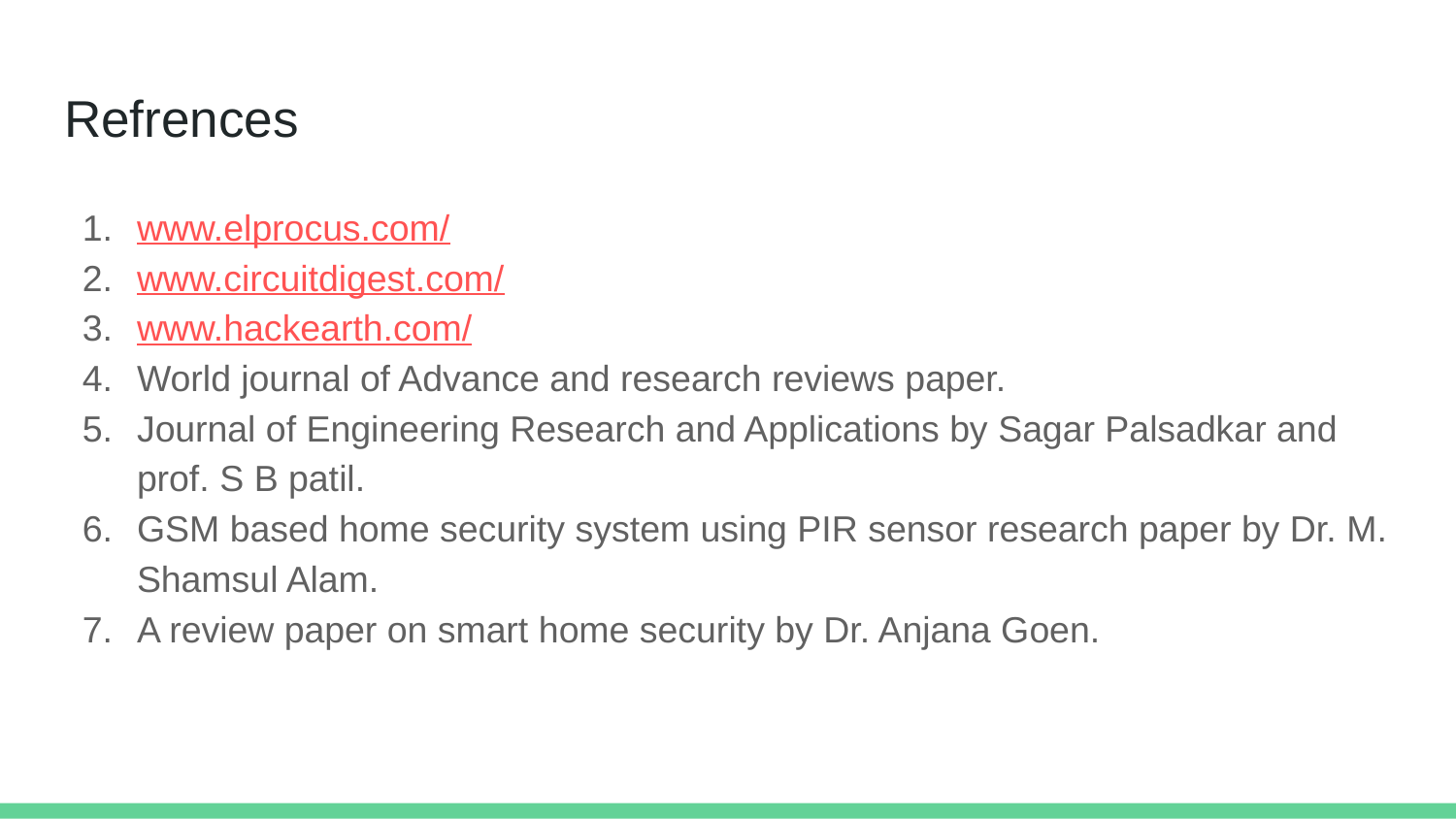

# Refrences
www.elprocus.com/
www.circuitdigest.com/
www.hackearth.com/
World journal of Advance and research reviews paper.
Journal of Engineering Research and Applications by Sagar Palsadkar and prof. S B patil.
GSM based home security system using PIR sensor research paper by Dr. M. Shamsul Alam.
A review paper on smart home security by Dr. Anjana Goen.